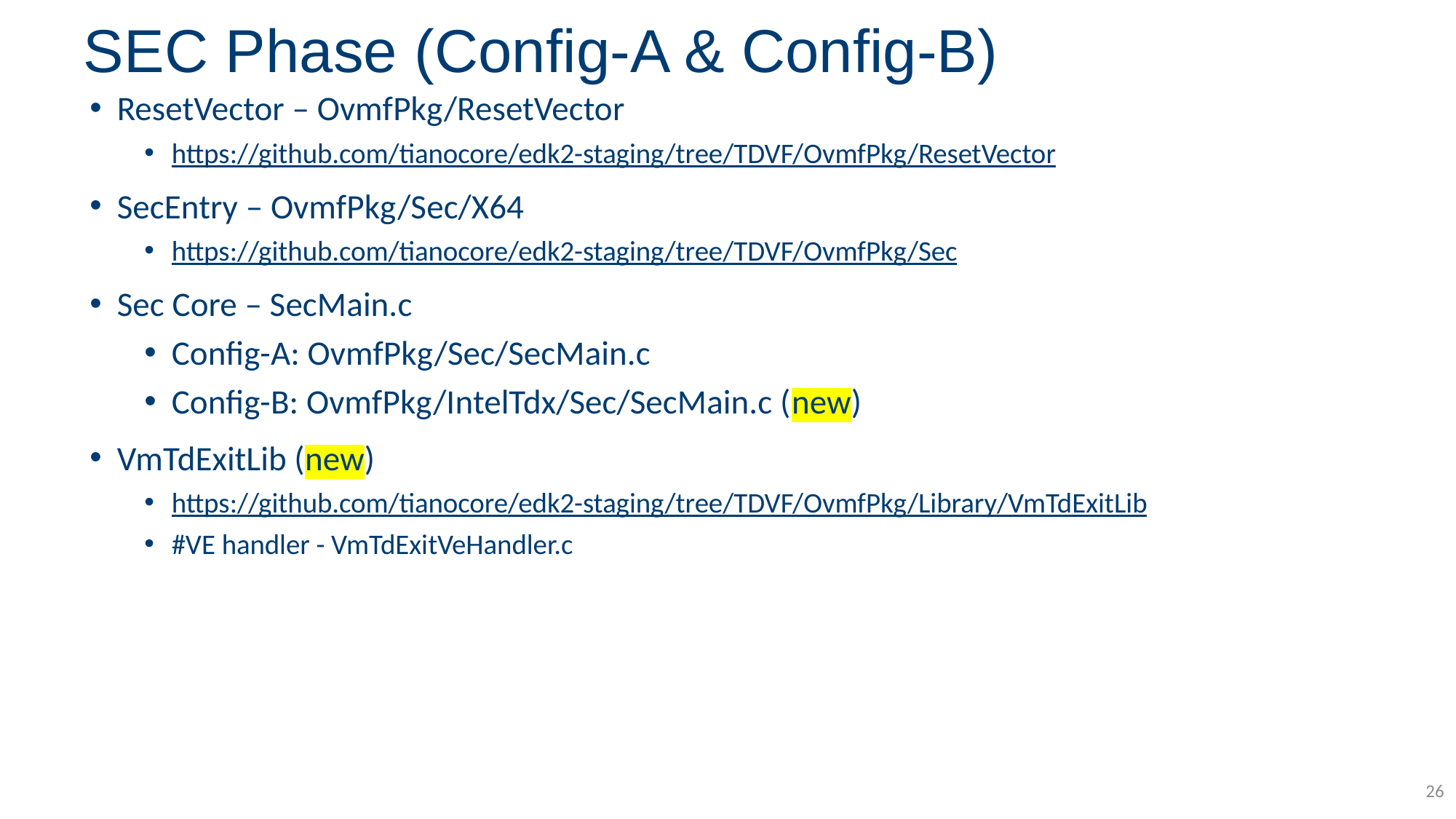

# SEC Phase (Config-A & Config-B)
ResetVector – OvmfPkg/ResetVector
https://github.com/tianocore/edk2-staging/tree/TDVF/OvmfPkg/ResetVector
SecEntry – OvmfPkg/Sec/X64
https://github.com/tianocore/edk2-staging/tree/TDVF/OvmfPkg/Sec
Sec Core – SecMain.c
Config-A: OvmfPkg/Sec/SecMain.c
Config-B: OvmfPkg/IntelTdx/Sec/SecMain.c (new)
VmTdExitLib (new)
https://github.com/tianocore/edk2-staging/tree/TDVF/OvmfPkg/Library/VmTdExitLib
#VE handler - VmTdExitVeHandler.c
26